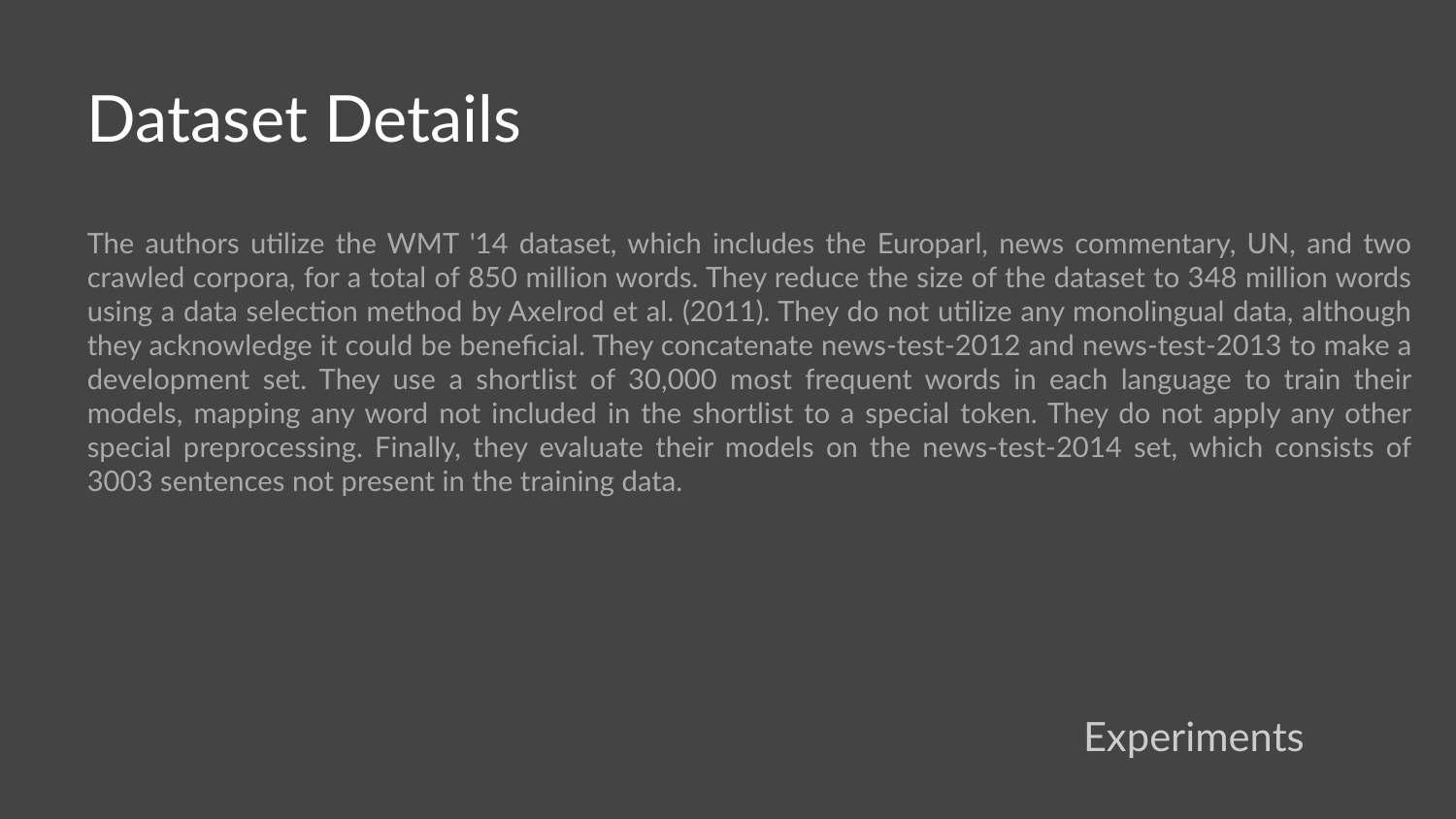

Dataset Details
The authors utilize the WMT '14 dataset, which includes the Europarl, news commentary, UN, and two crawled corpora, for a total of 850 million words. They reduce the size of the dataset to 348 million words using a data selection method by Axelrod et al. (2011). They do not utilize any monolingual data, although they acknowledge it could be beneficial. They concatenate news-test-2012 and news-test-2013 to make a development set. They use a shortlist of 30,000 most frequent words in each language to train their models, mapping any word not included in the shortlist to a special token. They do not apply any other special preprocessing. Finally, they evaluate their models on the news-test-2014 set, which consists of 3003 sentences not present in the training data.
Experiments